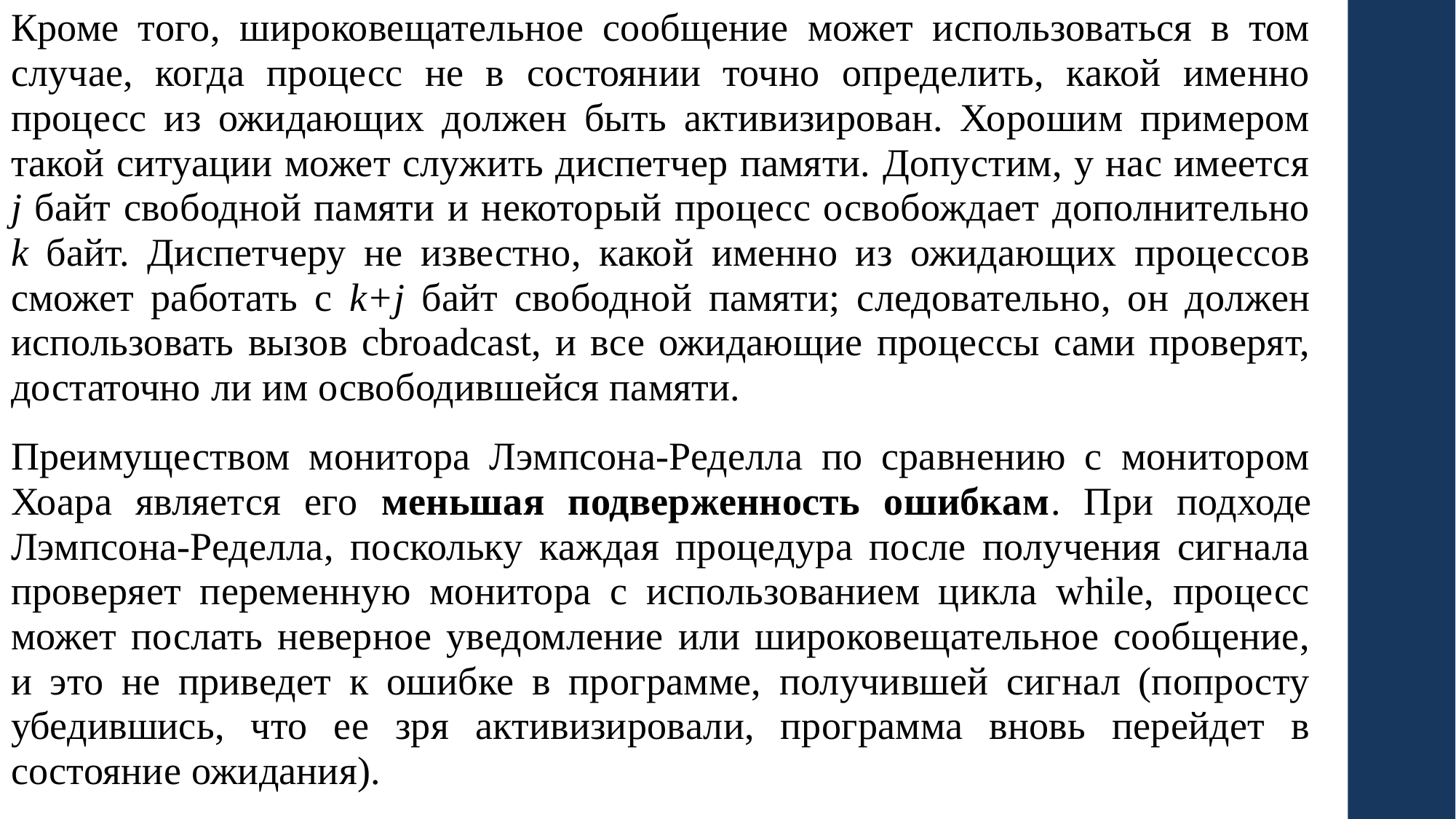

Кроме того, широковещательное сообщение может использоваться в том случае, когда процесс не в состоянии точно определить, какой именно процесс из ожидающих должен быть активизирован. Хорошим примером такой ситуации может служить диспетчер памяти. Допустим, у нас имеется j байт свободной памяти и некоторый процесс освобождает дополнительно k байт. Диспетчеру не известно, какой именно из ожидающих процессов сможет работать с k+j байт свободной памяти; следовательно, он должен использовать вызов cbroadcast, и все ожидающие процессы сами проверят, достаточно ли им освободившейся памяти.
Преимуществом монитора Лэмпсона-Ределла по сравнению с монитором Хоара является его меньшая подверженность ошибкам. При подходе Лэмпсона-Ределла, поскольку каждая процедура после получения сигнала проверяет переменную монитора с использованием цикла while, процесс может послать неверное уведомление или широковещательное сообщение, и это не приведет к ошибке в программе, получившей сигнал (попросту убедившись, что ее зря активизировали, программа вновь перейдет в состояние ожидания).